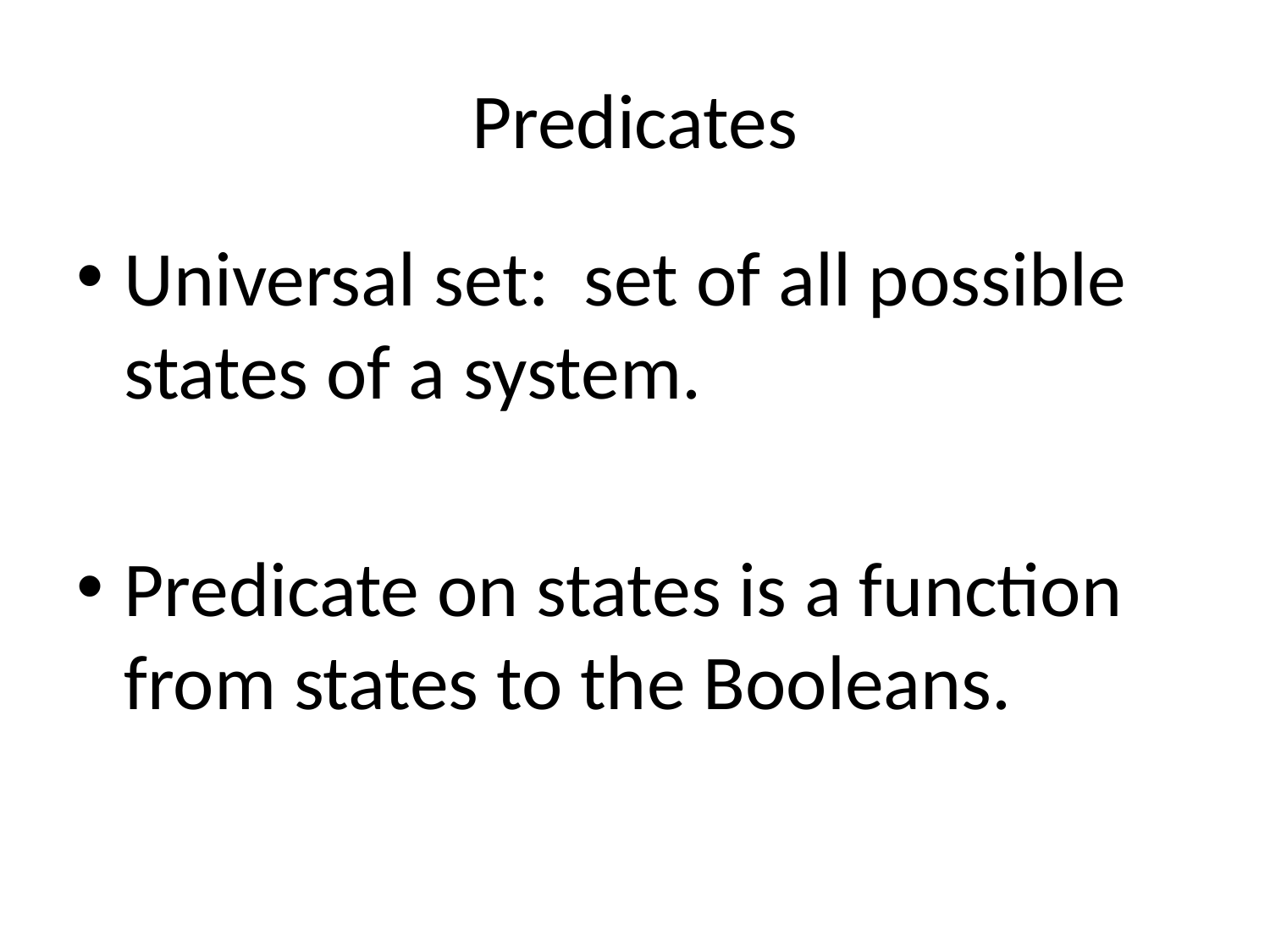

# Predicates
Universal set:  set of all possible states of a system.

Predicate on states is a function from states to the Booleans.